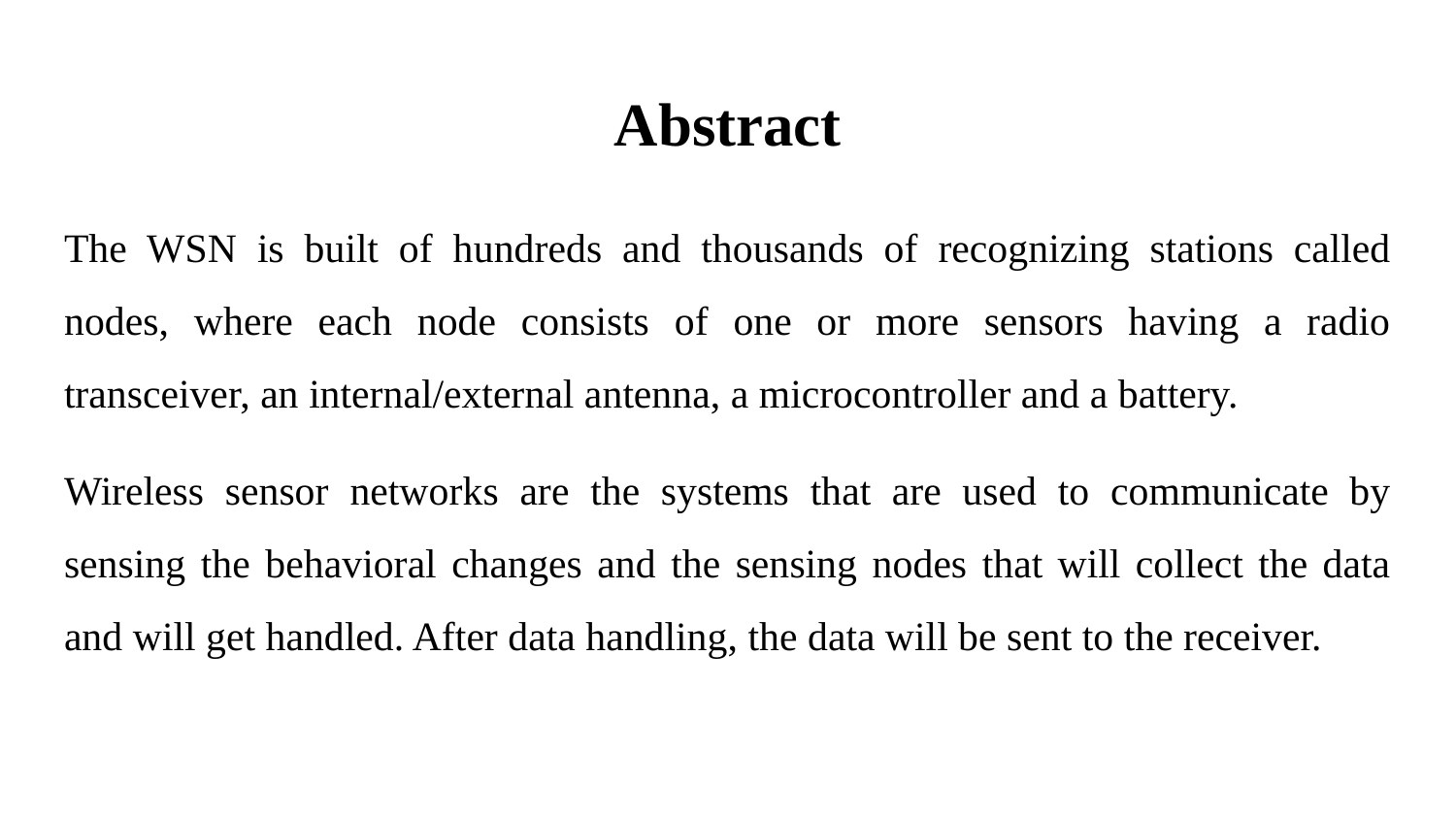

# Abstract
The WSN is built of hundreds and thousands of recognizing stations called nodes, where each node consists of one or more sensors having a radio transceiver, an internal/external antenna, a microcontroller and a battery.
Wireless sensor networks are the systems that are used to communicate by sensing the behavioral changes and the sensing nodes that will collect the data and will get handled. After data handling, the data will be sent to the receiver.